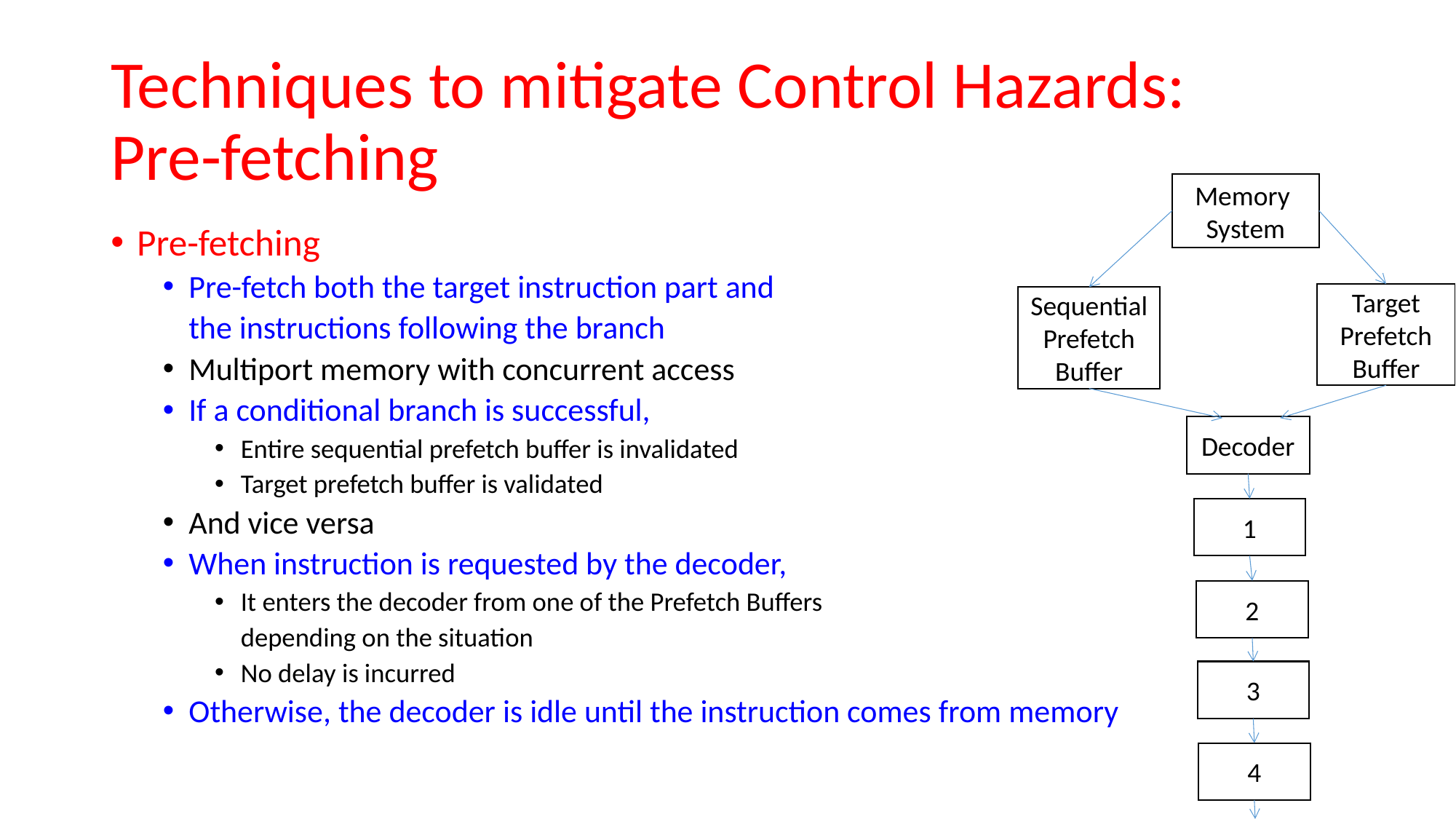

# Techniques to mitigate Control Hazards: Pre-fetching
Memory  System
Pre-fetching
Pre-fetch both the target instruction part and
	the instructions following the branch
Multiport memory with concurrent access
If a conditional branch is successful,
Entire sequential prefetch buffer is invalidated
Target prefetch buffer is validated
And vice versa
When instruction is requested by the decoder,
It enters the decoder from one of the Prefetch Buffers
	depending on the situation
No delay is incurred
Otherwise, the decoder is idle until the instruction comes from memory

Target Prefetch Buffer
Sequential Prefetch Buffer
Decoder
1
2
3
4